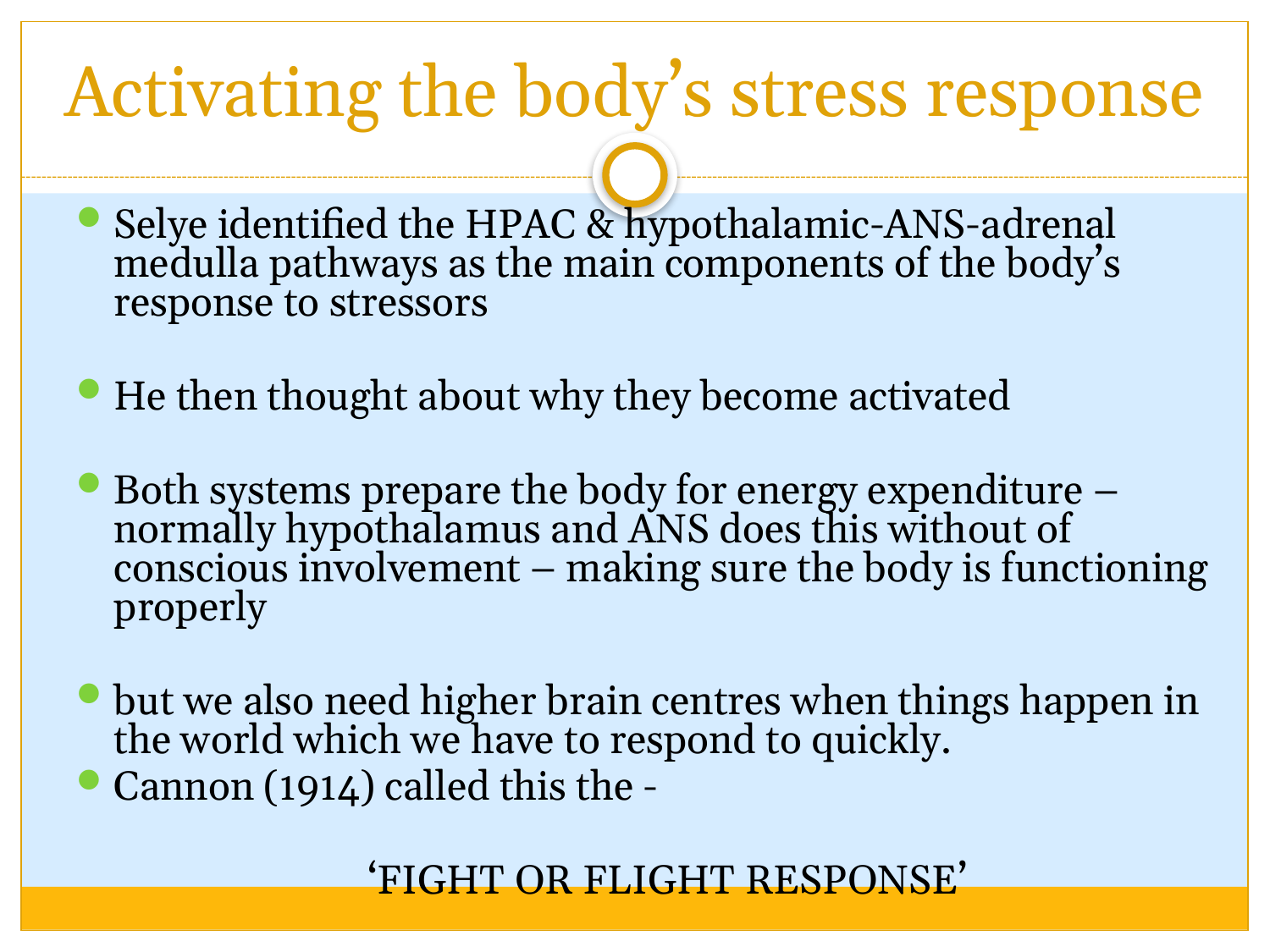

# Activating the body’s stress response
Selye identified the HPAC & hypothalamic-ANS-adrenal medulla pathways as the main components of the body’s response to stressors

He then thought about why they become activated

Both systems prepare the body for energy expenditure – normally hypothalamus and ANS does this without of conscious involvement – making sure the body is functioning properly

but we also need higher brain centres when things happen in the world which we have to respond to quickly.
Cannon (1914) called this the -

                              ‘FIGHT OR FLIGHT RESPONSE’